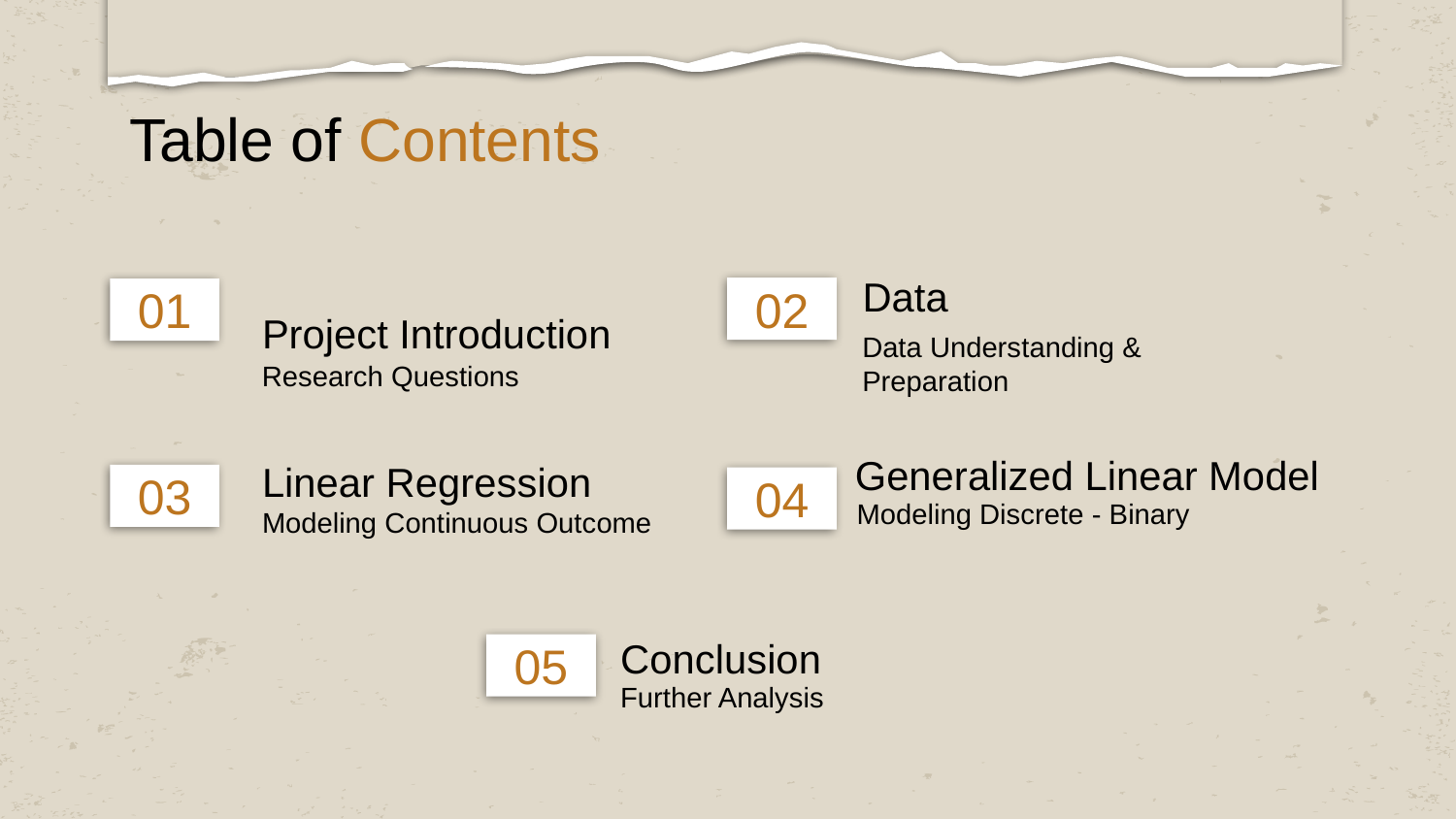

Table of Contents
Project Introduction
Data
02
# 01
Data Understanding & Preparation
Research Questions
Generalized Linear Model
Linear Regression
03
04
Modeling Discrete - Binary
Modeling Continuous Outcome
05
Conclusion
Further Analysis